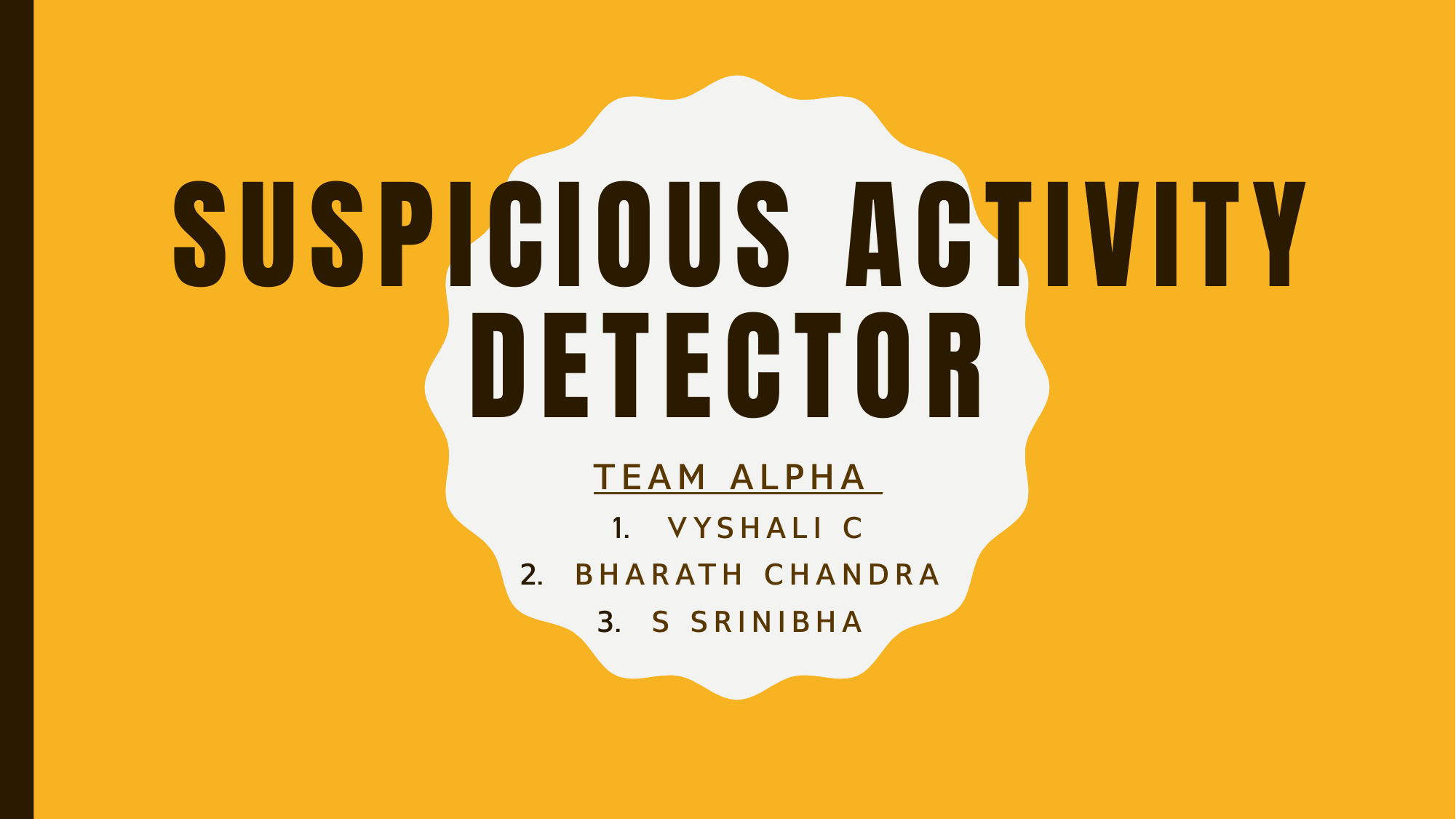

# Suspicious activity detector
Team Alpha
Vyshali C
Bharath Chandra
S Srinibha